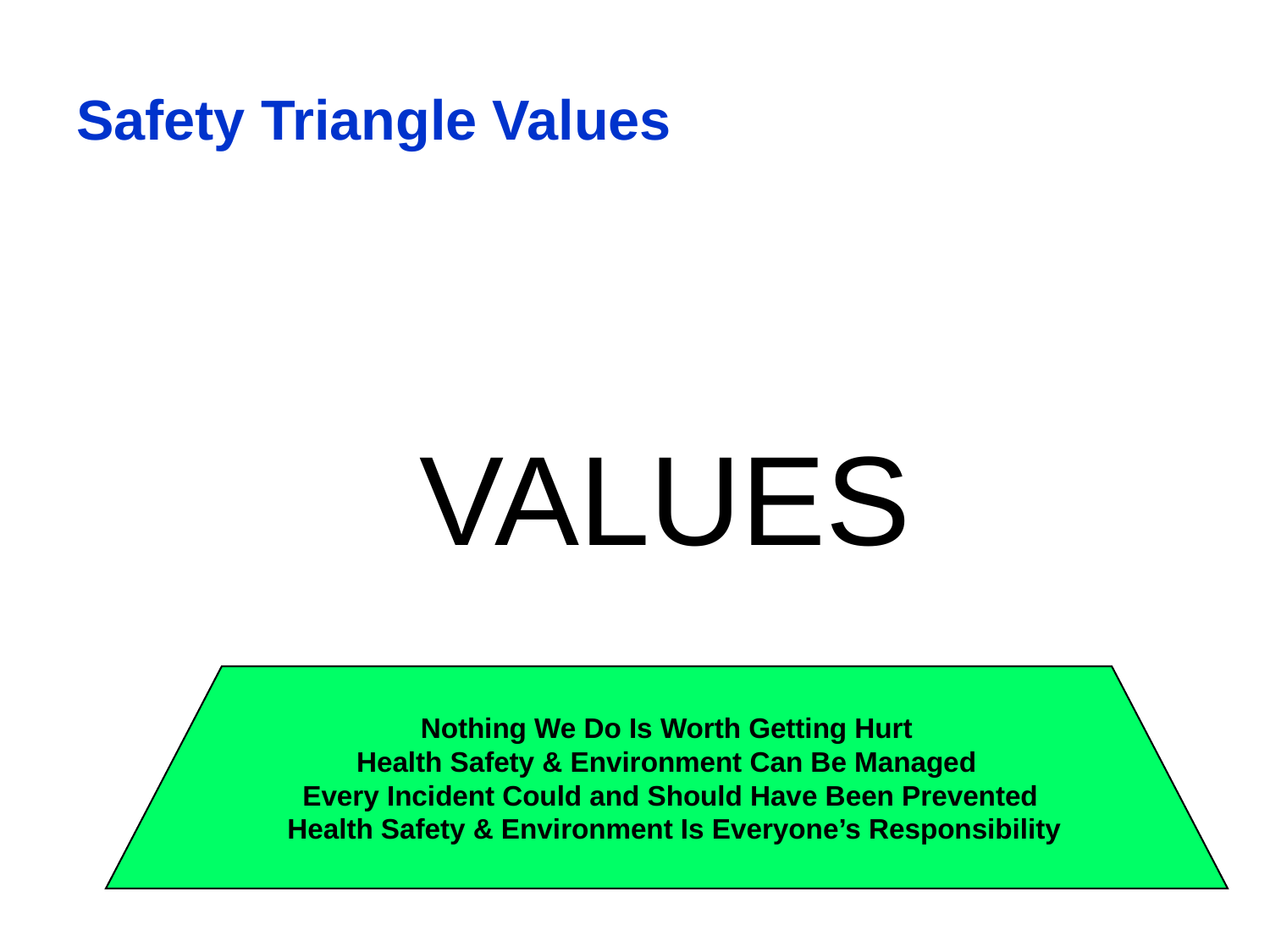

# Safety Triangle Values
VALUES
Nothing We Do Is Worth Getting Hurt
Health Safety & Environment Can Be Managed
 Every Incident Could and Should Have Been Prevented
  Health Safety & Environment Is Everyone’s Responsibility